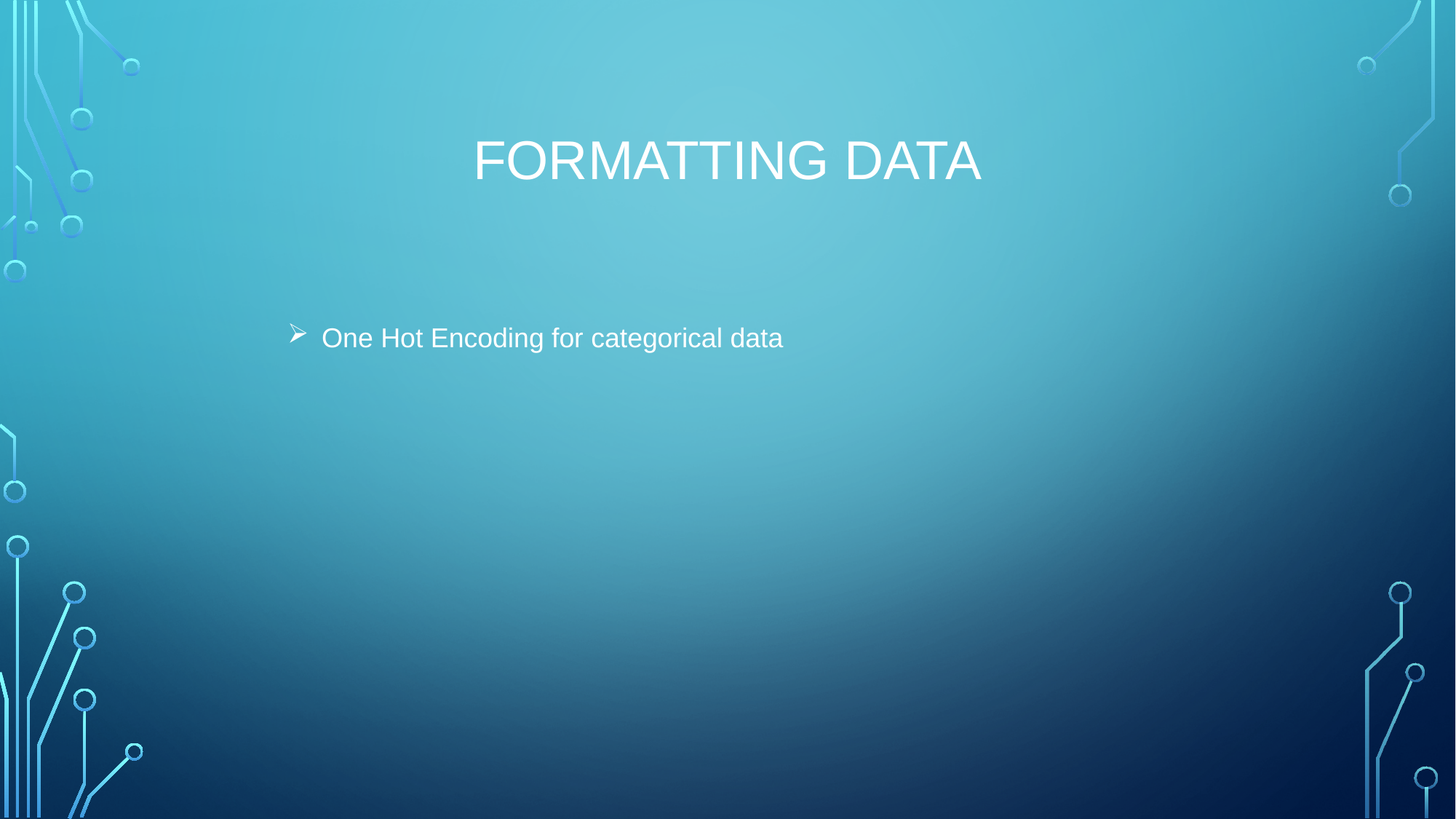

# Formatting data

One Hot Encoding for categorical data